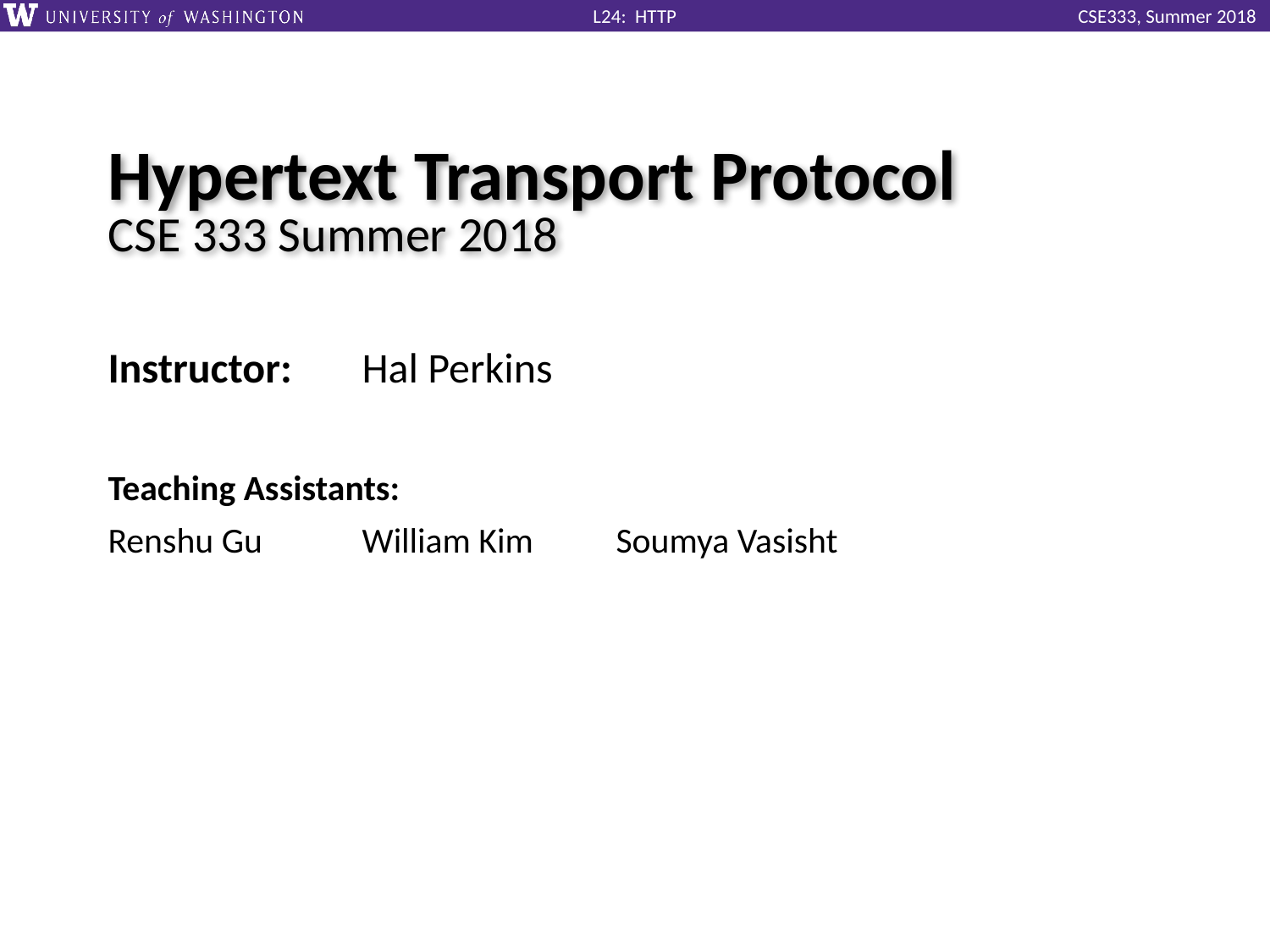

# Hypertext Transport Protocol CSE 333 Summer 2018
Instructor:	Hal Perkins

Teaching Assistants:
Renshu Gu	William Kim	Soumya Vasisht